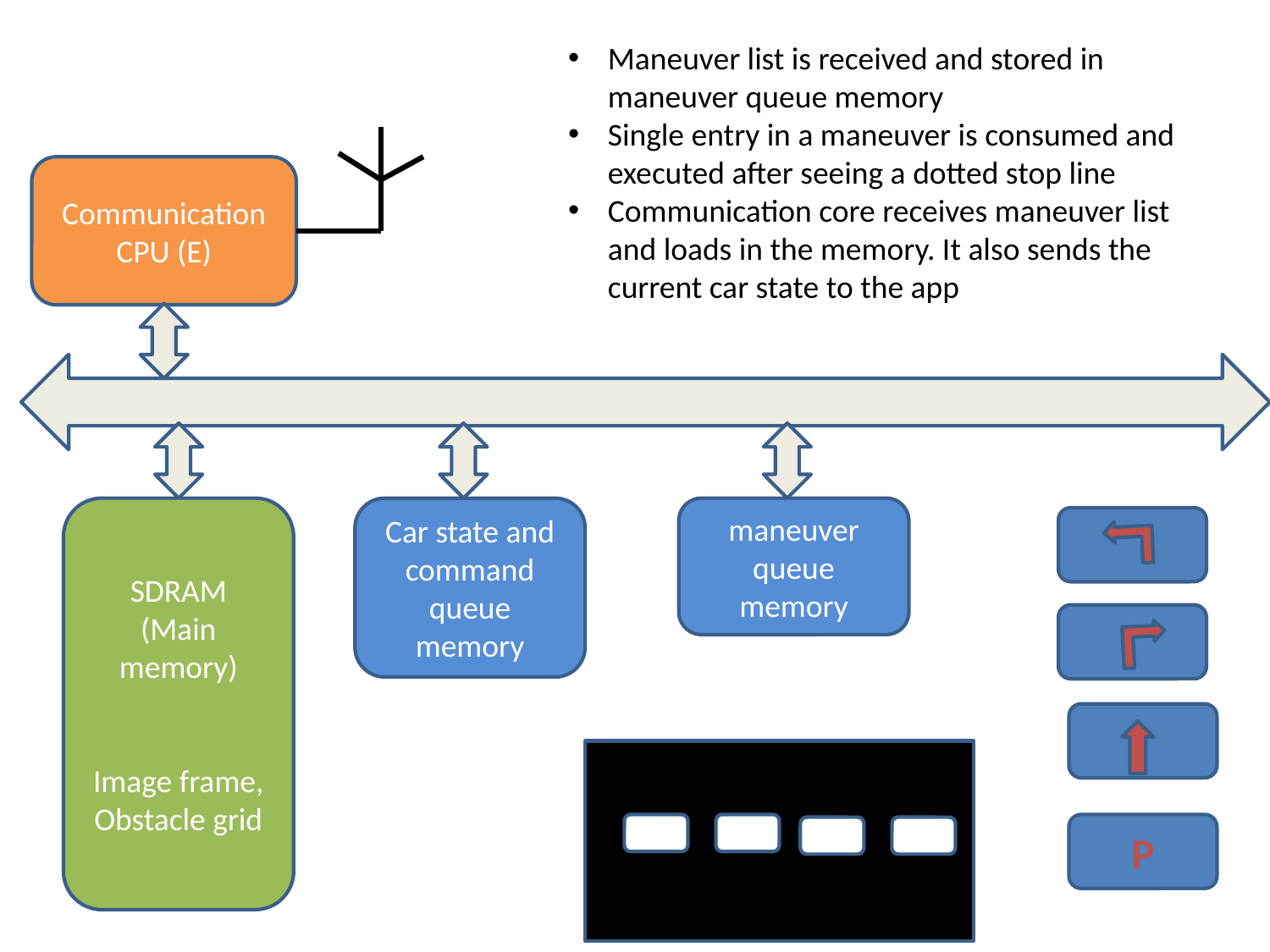

Maneuver list is received and stored in maneuver queue memory
Single entry in a maneuver is consumed and executed after seeing a dotted stop line
Communication core receives maneuver list and loads in the memory. It also sends the current car state to the app

Communication CPU (E)

SDRAM
(Main memory)

Image frame,
Obstacle grid
Car state and command queue memory
maneuver queue memory

P